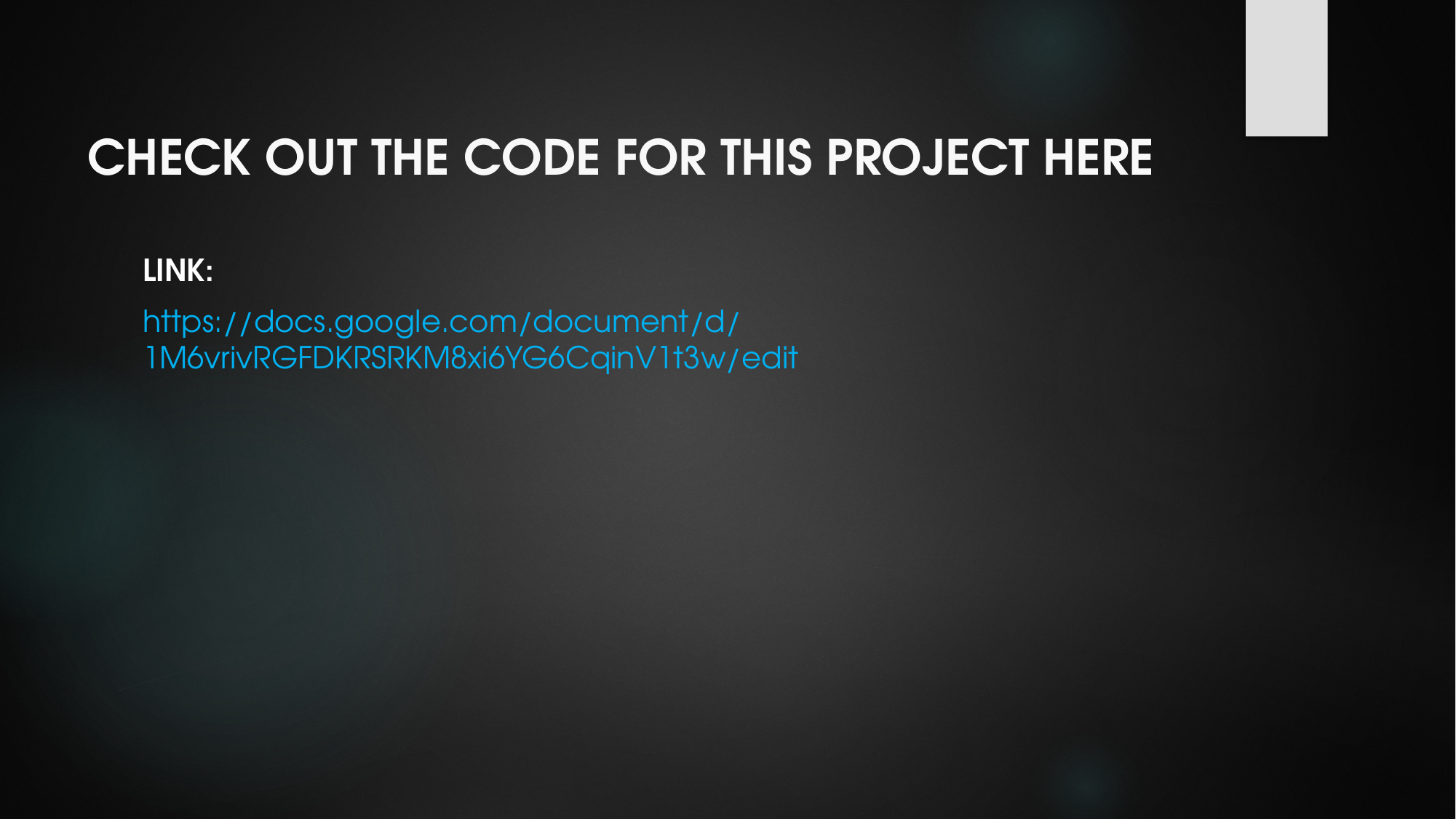

# CHECK OUT THE CODE FOR THIS PROJECT HERE
LINK:
https://docs.google.com/document/d/1M6vrivRGFDKRSRKM8xi6YG6CqinV1t3w/edit